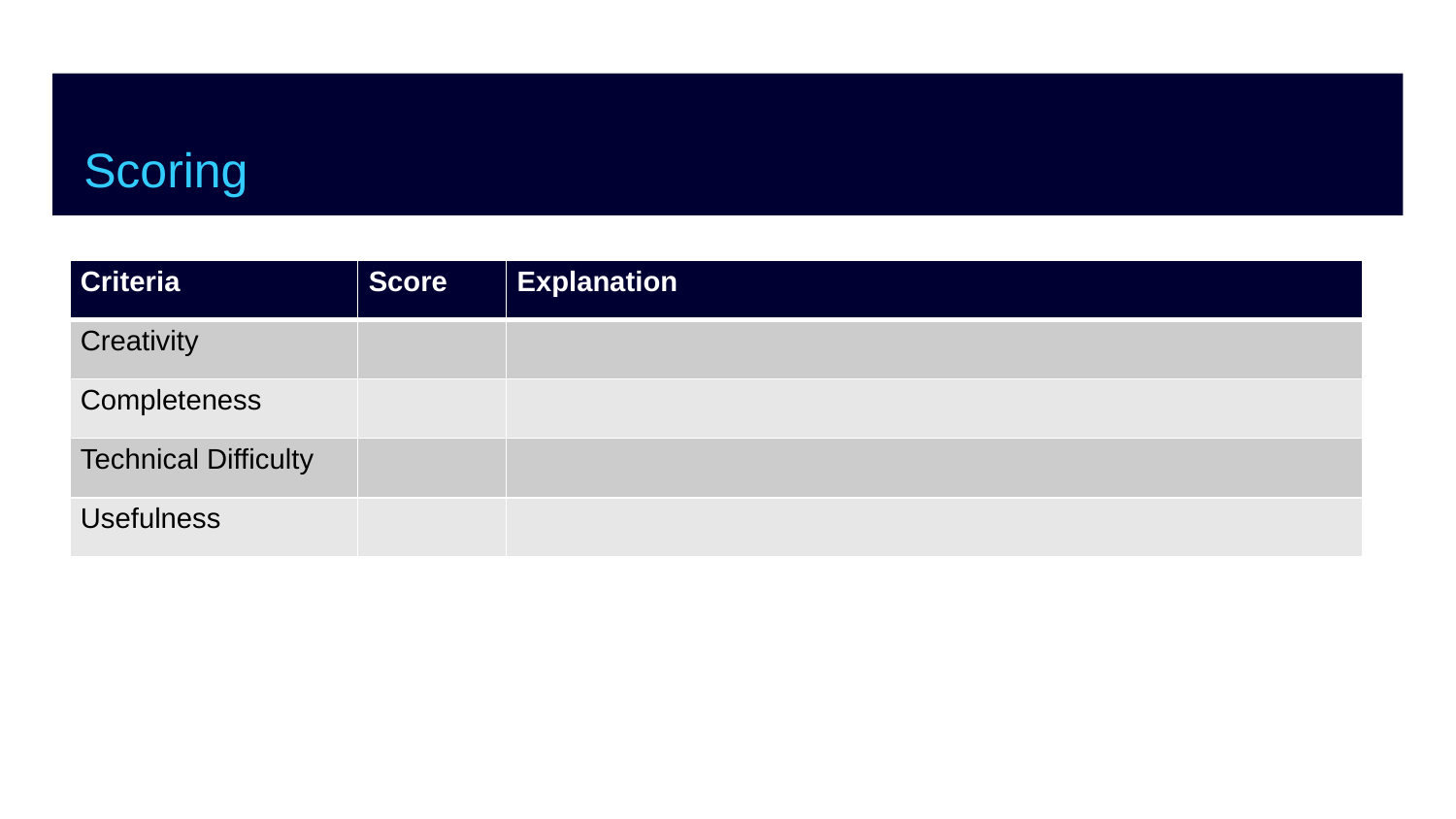

# Scoring
| Criteria | Score | Explanation |
| --- | --- | --- |
| Creativity |  |  |
| Completeness |  |  |
| Technical Difficulty |  |  |
| Usefulness |  |  |